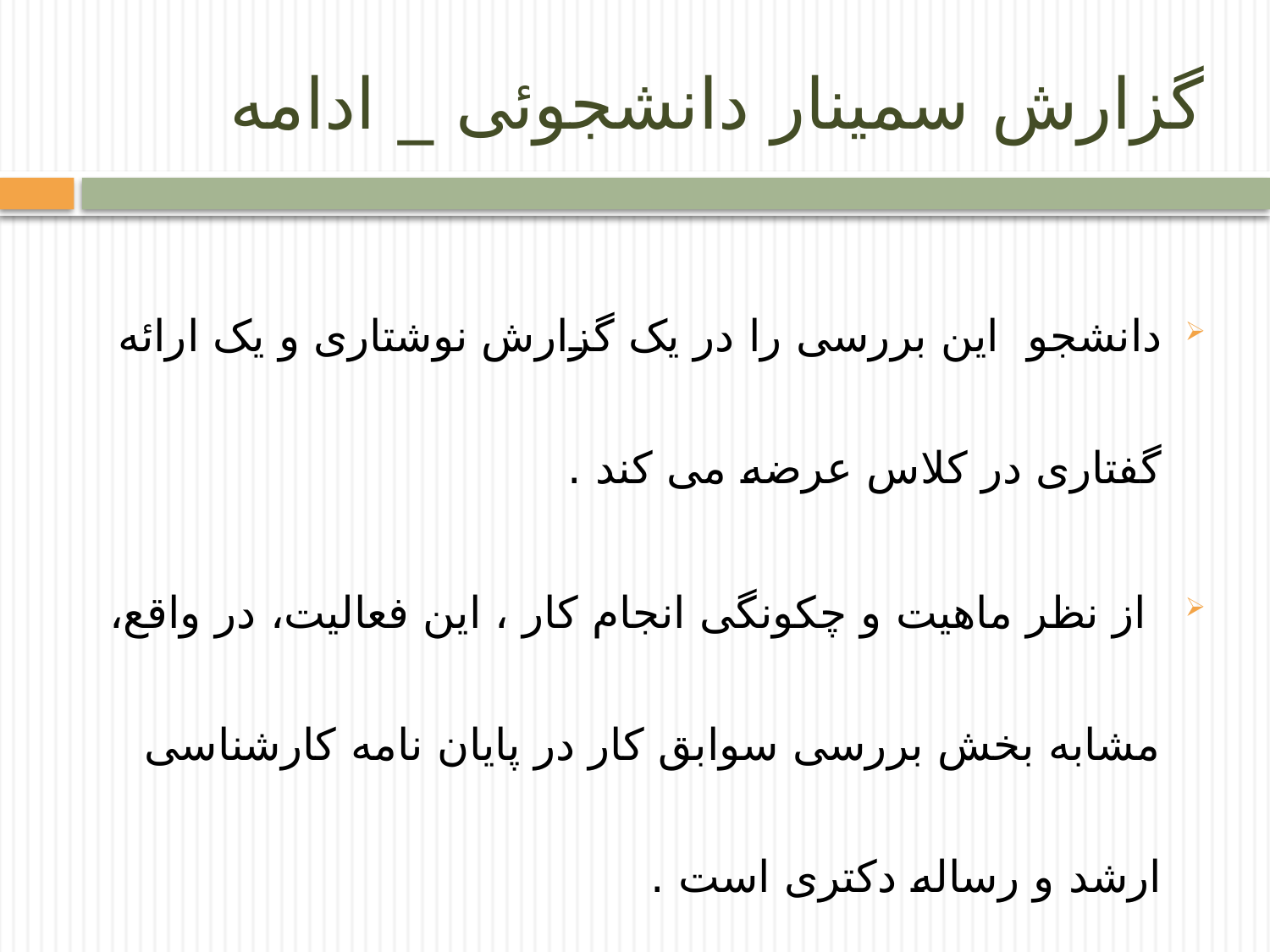

# گزارش سمینار دانشجوئی _ ادامه
دانشجو  این بررسی را در یک گزارش نوشتاری و یک ارائه گفتاری در کلاس عرضه می کند .
 از نظر ماهیت و چکونگی انجام کار ، این فعالیت، در واقع، مشابه بخش بررسی سوابق کار در پایان نامه کارشناسی ارشد و رساله دکتری است .